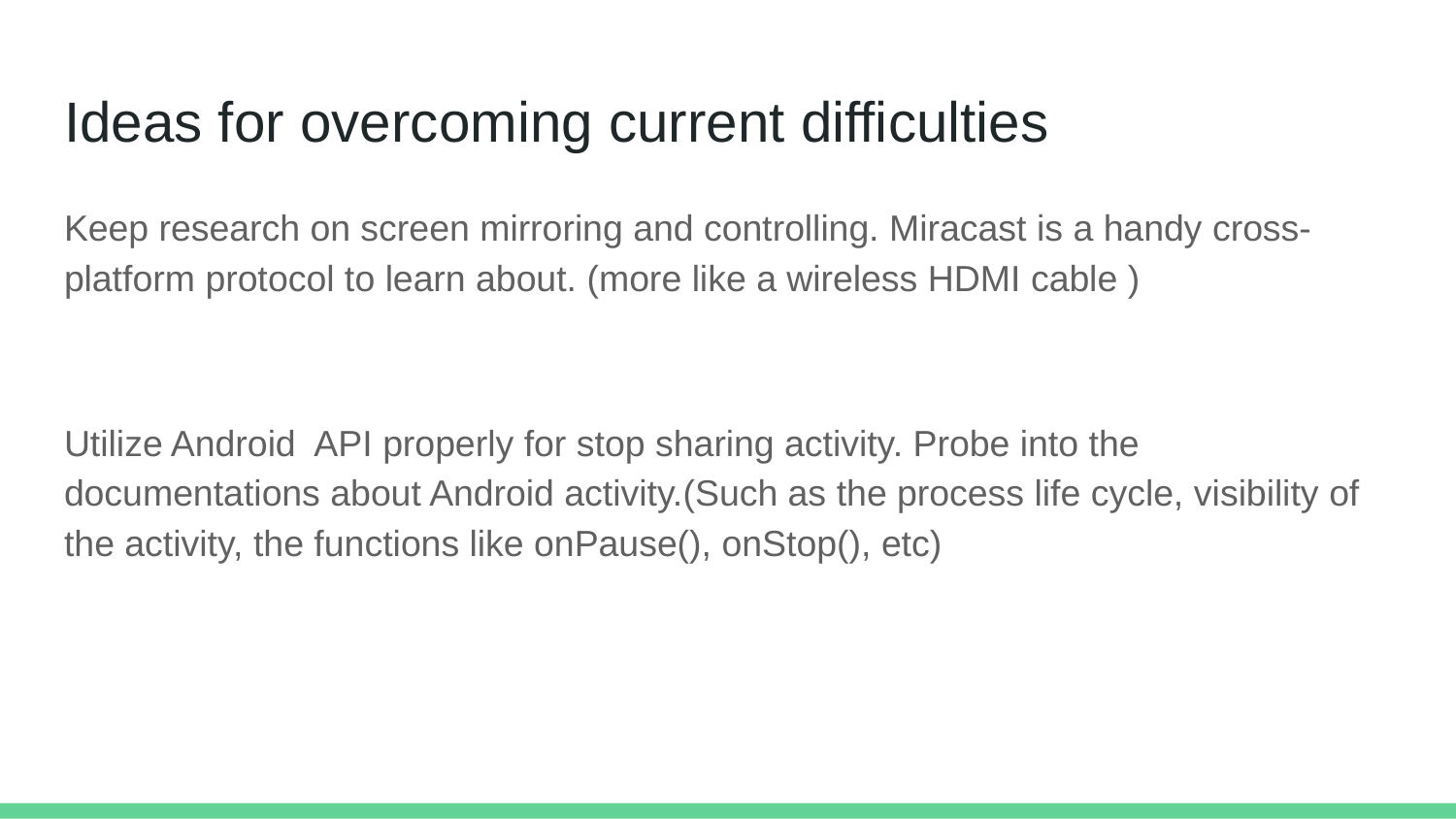

# Ideas for overcoming current difficulties
Keep research on screen mirroring and controlling. Miracast is a handy cross-platform protocol to learn about. (more like a wireless HDMI cable )

Utilize Android  API properly for stop sharing activity. Probe into the documentations about Android activity.(Such as the process life cycle, visibility of the activity, the functions like onPause(), onStop(), etc)